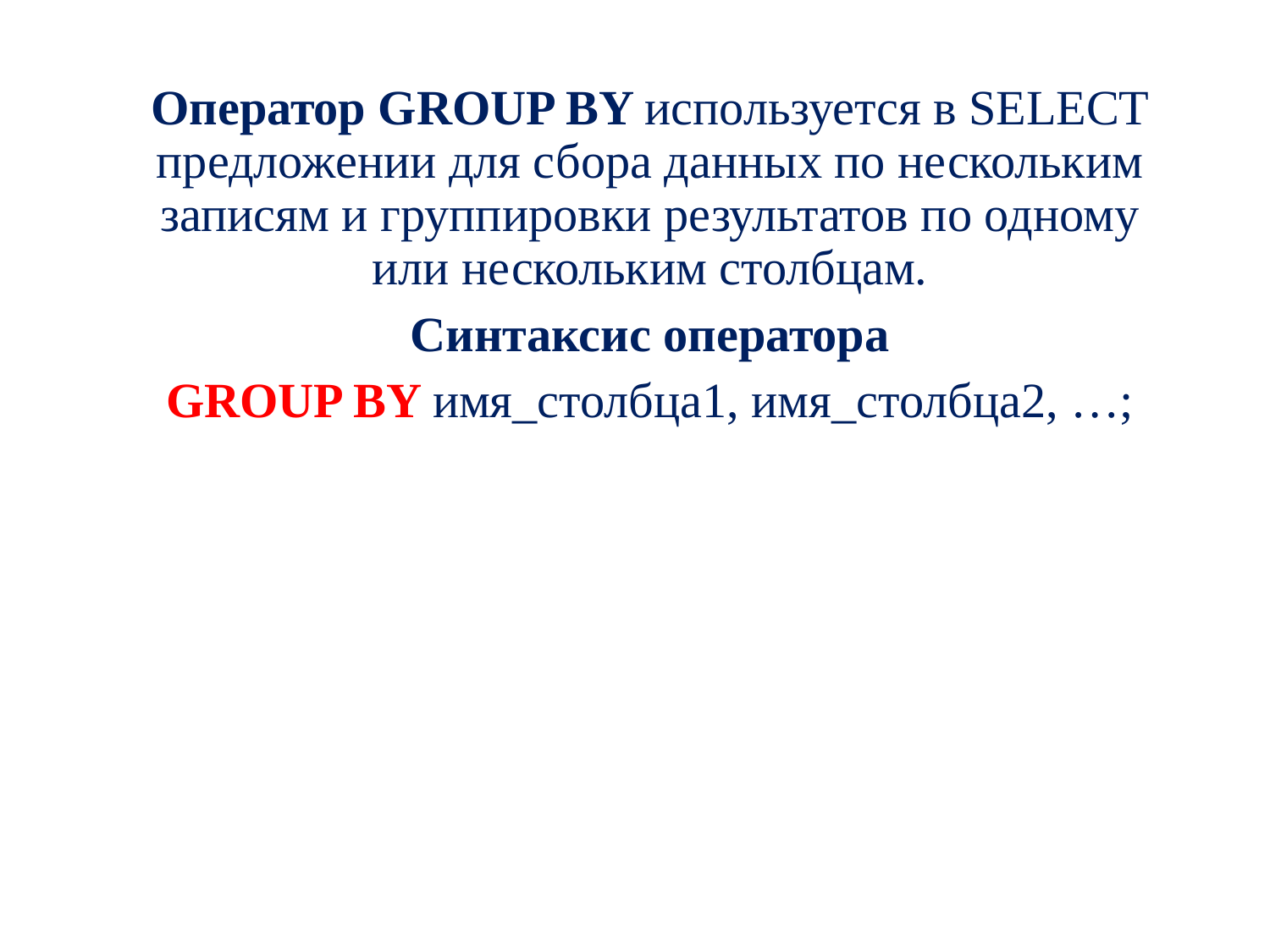

Оператор GROUP BY используется в SELECT предложении для сбора данных по нескольким записям и группировки результатов по одному или нескольким столбцам.
Синтаксис оператора
GROUP BY имя_столбца1, имя_столбца2, …;